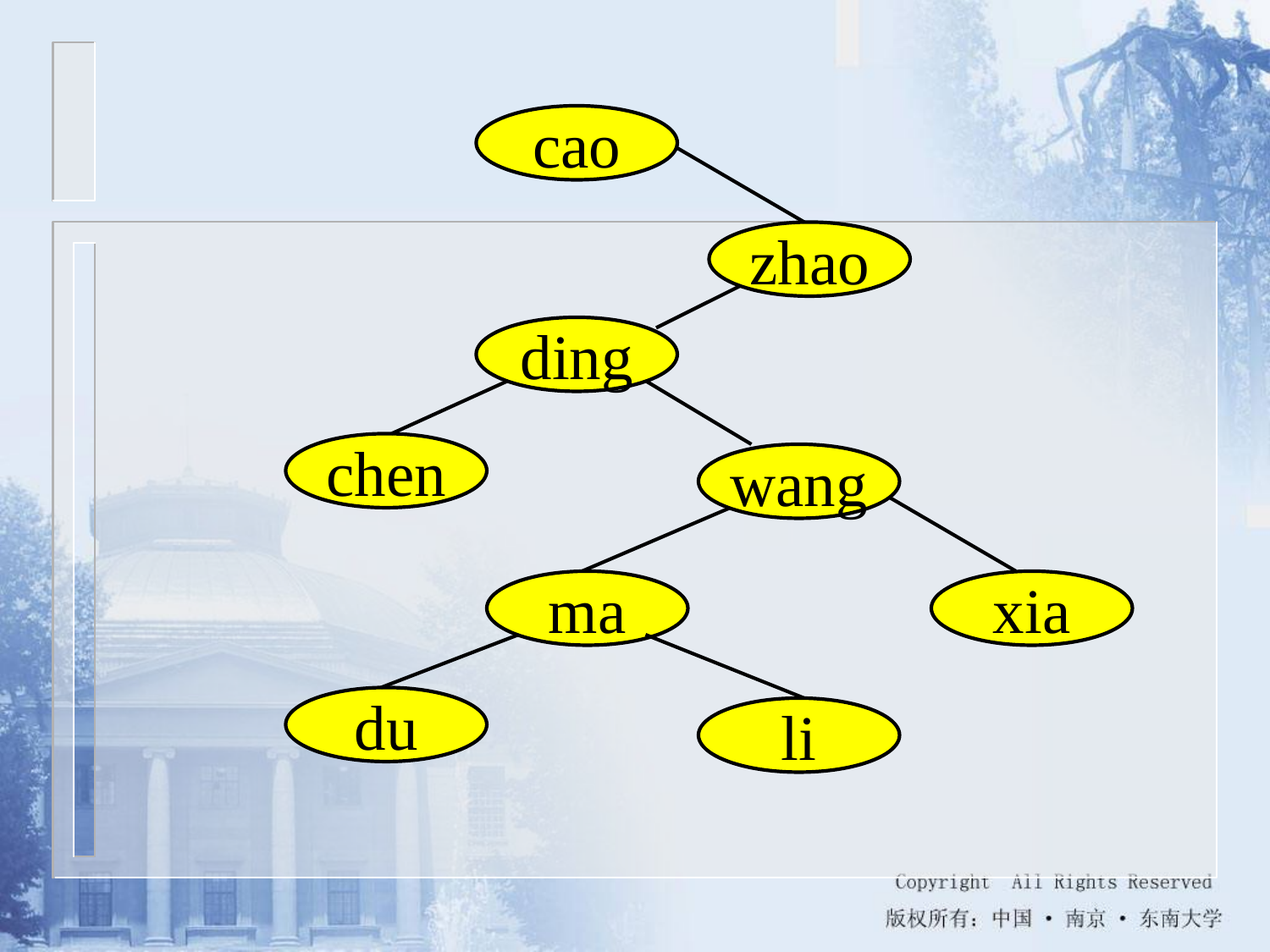

cao

zhao

ding

chen
wang

ma
xia

du
li